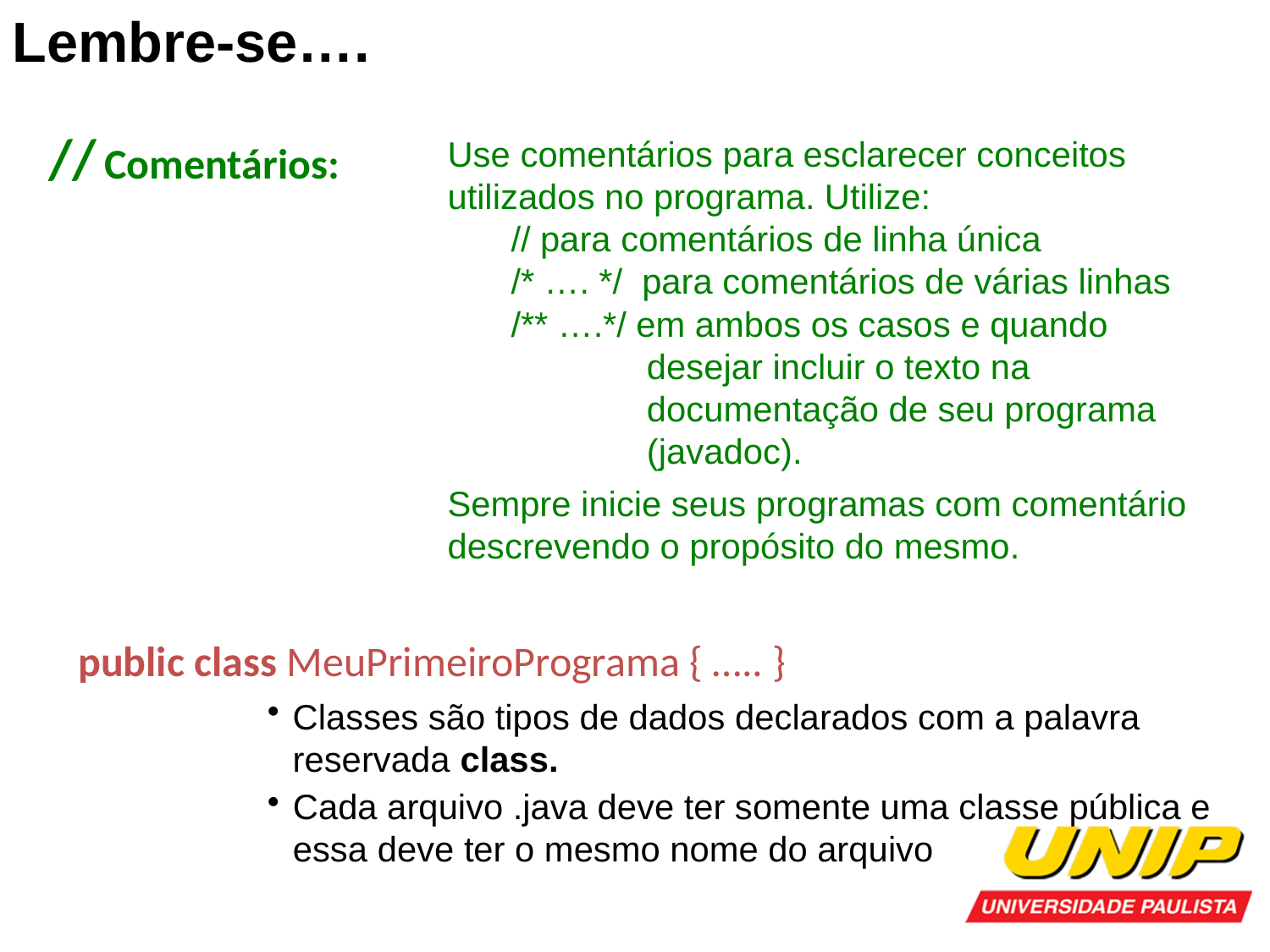

Lembre-se….
// Comentários:
Use comentários para esclarecer conceitos utilizados no programa. Utilize:
// para comentários de linha única
/* …. */  para comentários de várias linhas
/** ….*/ em ambos os casos e quando desejar incluir o texto na documentação de seu programa (javadoc).
Sempre inicie seus programas com comentário descrevendo o propósito do mesmo.
public class MeuPrimeiroPrograma { ….. }
Classes são tipos de dados declarados com a palavra reservada class.
Cada arquivo .java deve ter somente uma classe pública e essa deve ter o mesmo nome do arquivo